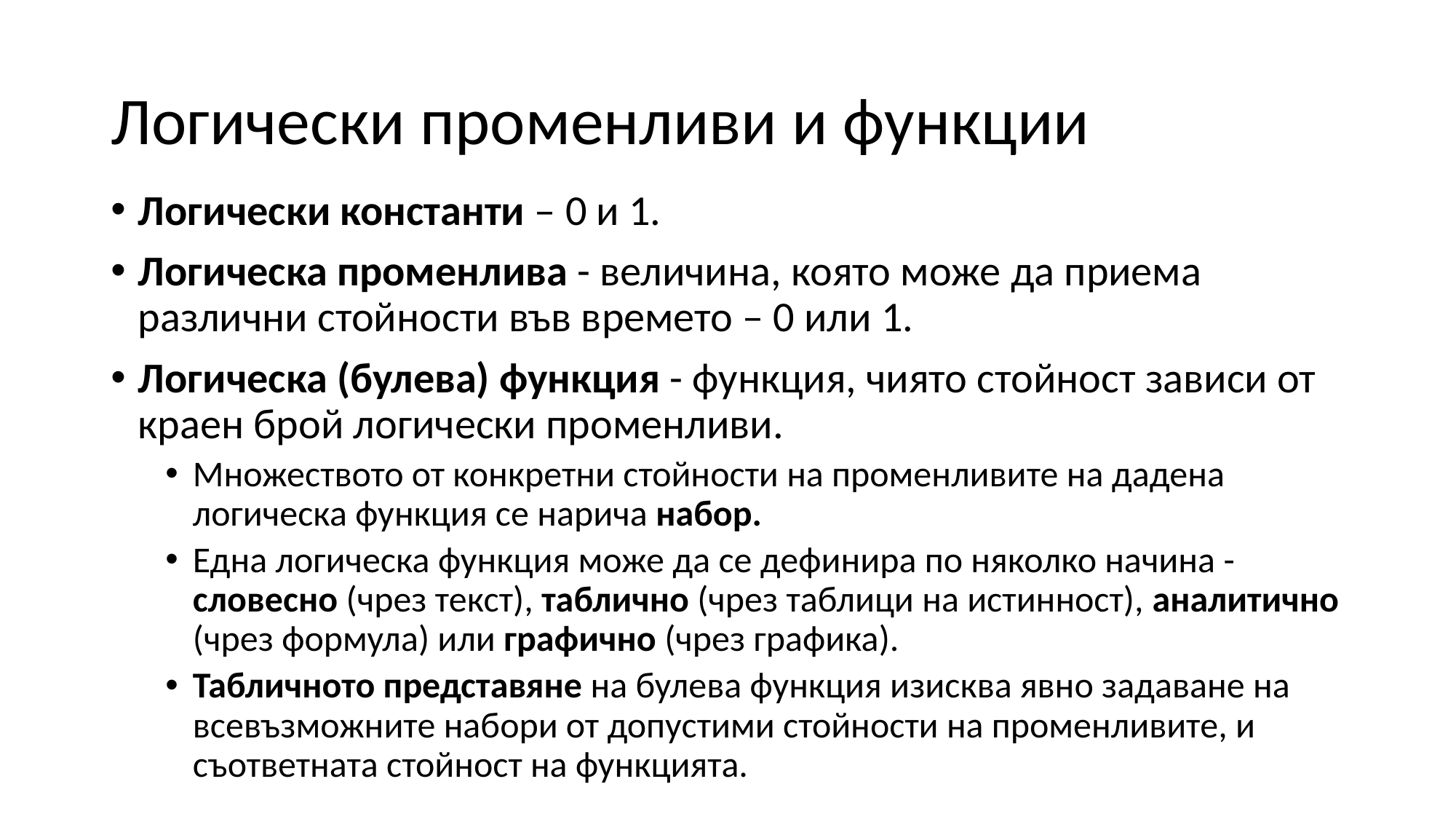

# Логически променливи и функции
Логически константи – 0 и 1.
Логическа променлива - величина, която може да приема различни стойности във времето – 0 или 1.
Логическа (булева) функция - функция, чиято стойност зависи от краен брой логически променливи.
Множеството от конкретни стойности на променливите на дадена логическа функция се нарича набор.
Една логическа функция може да се дефинира по няколко начина - словесно (чрез текст), таблично (чрез таблици на истинност), аналитично (чрез формула) или графично (чрез графика).
Табличното представяне на булева функция изисква явно задаване на всевъзможните набори от допустими стойности на променливите, и съответната стойност на функцията.